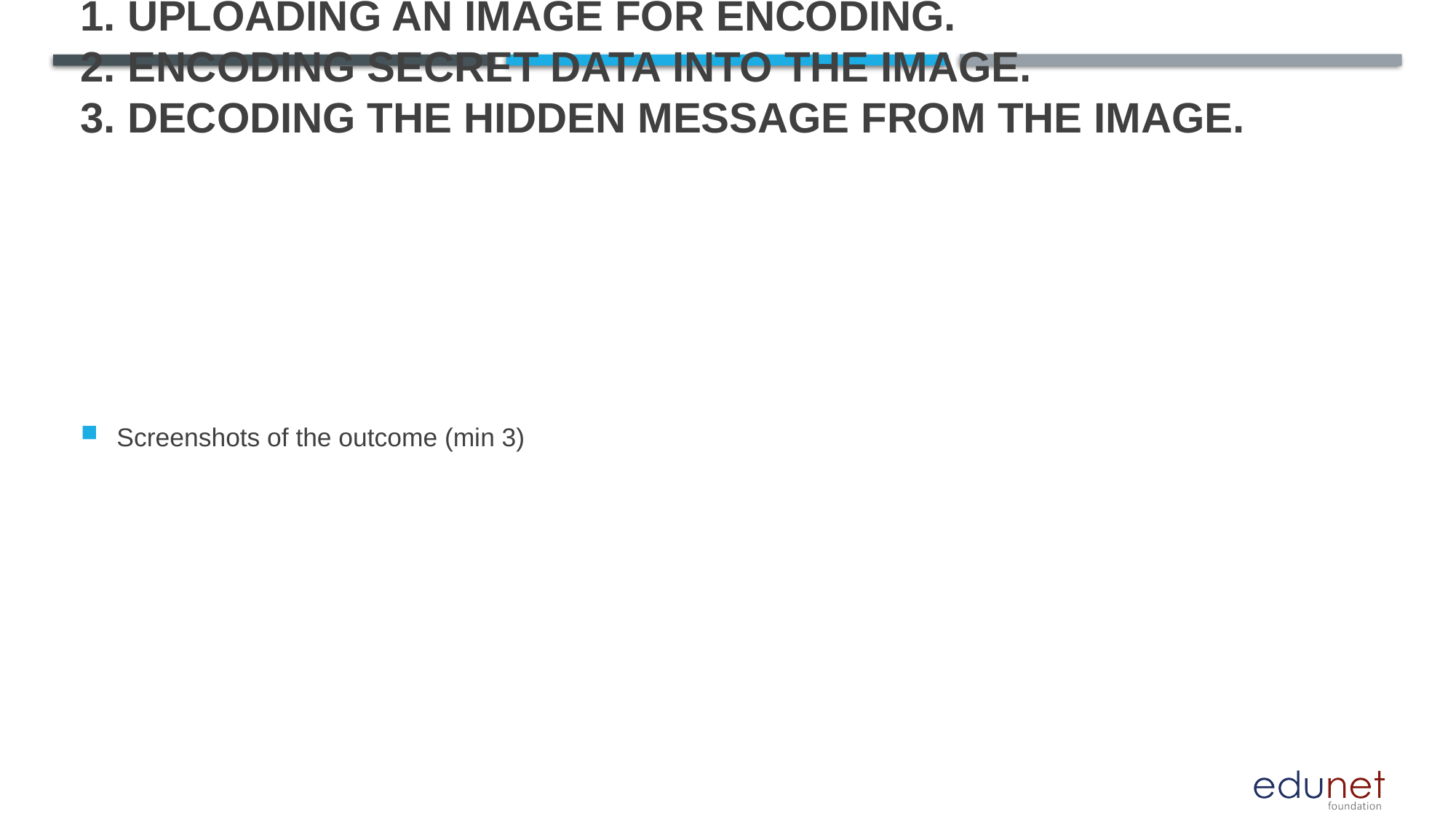

# Results:
Screenshots of the application in action:
1. Uploading an image for encoding.
2. Encoding secret data into the image.
3. Decoding the hidden message from the image.
Screenshots of the outcome (min 3)